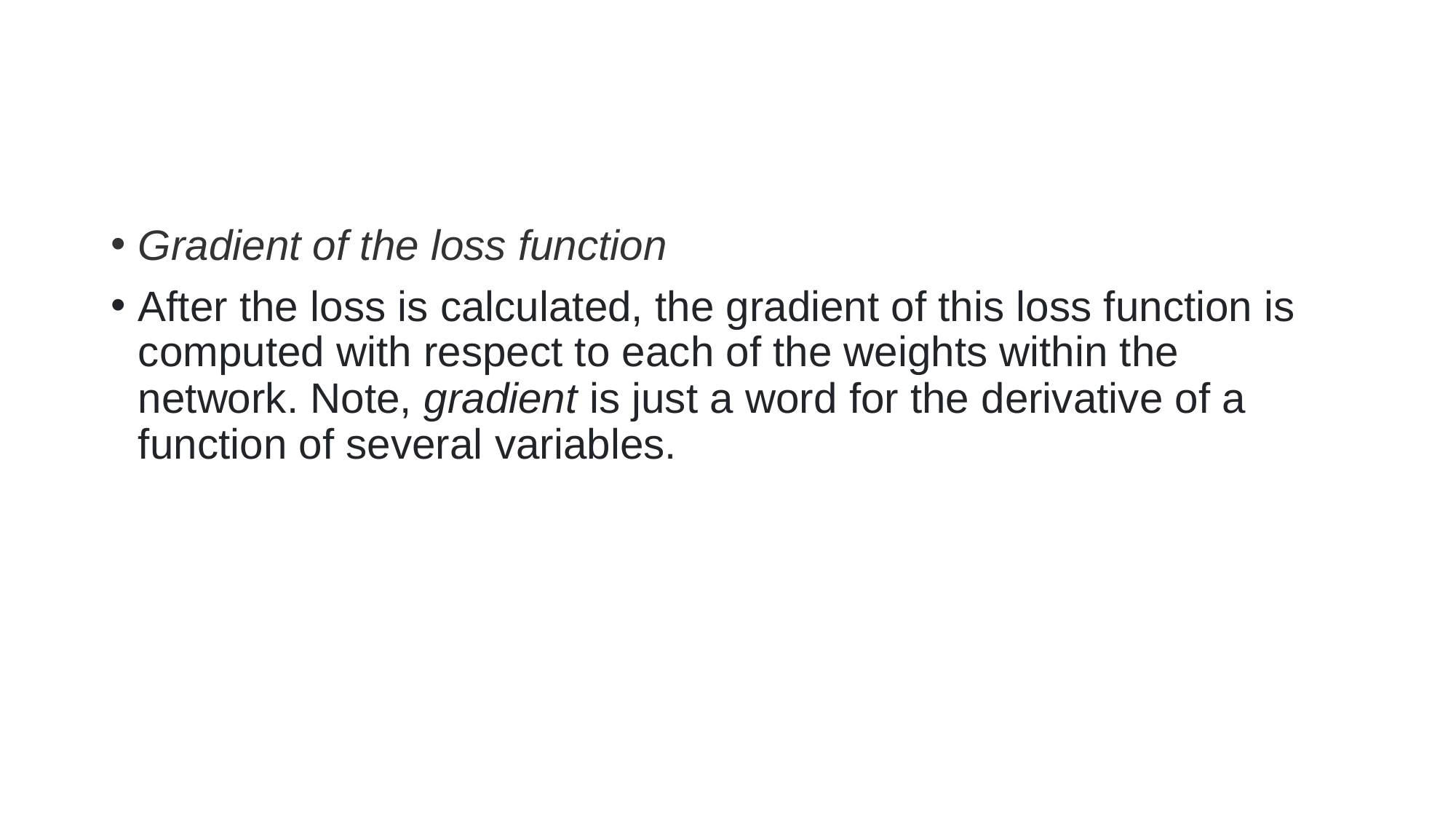

#
Gradient of the loss function
After the loss is calculated, the gradient of this loss function is computed with respect to each of the weights within the network. Note, gradient is just a word for the derivative of a function of several variables.